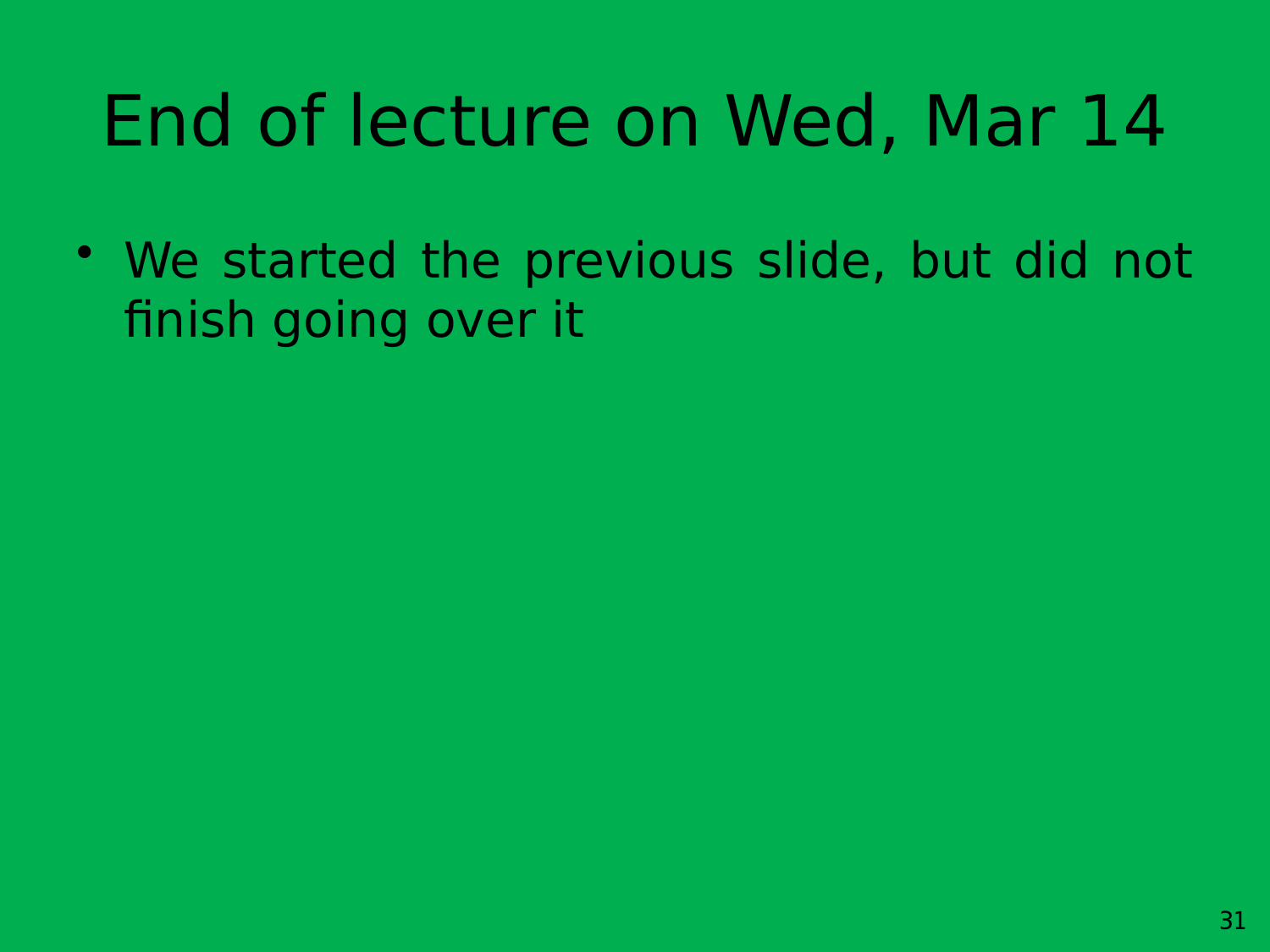

# End of lecture on Wed, Mar 14
We started the previous slide, but did not finish going over it